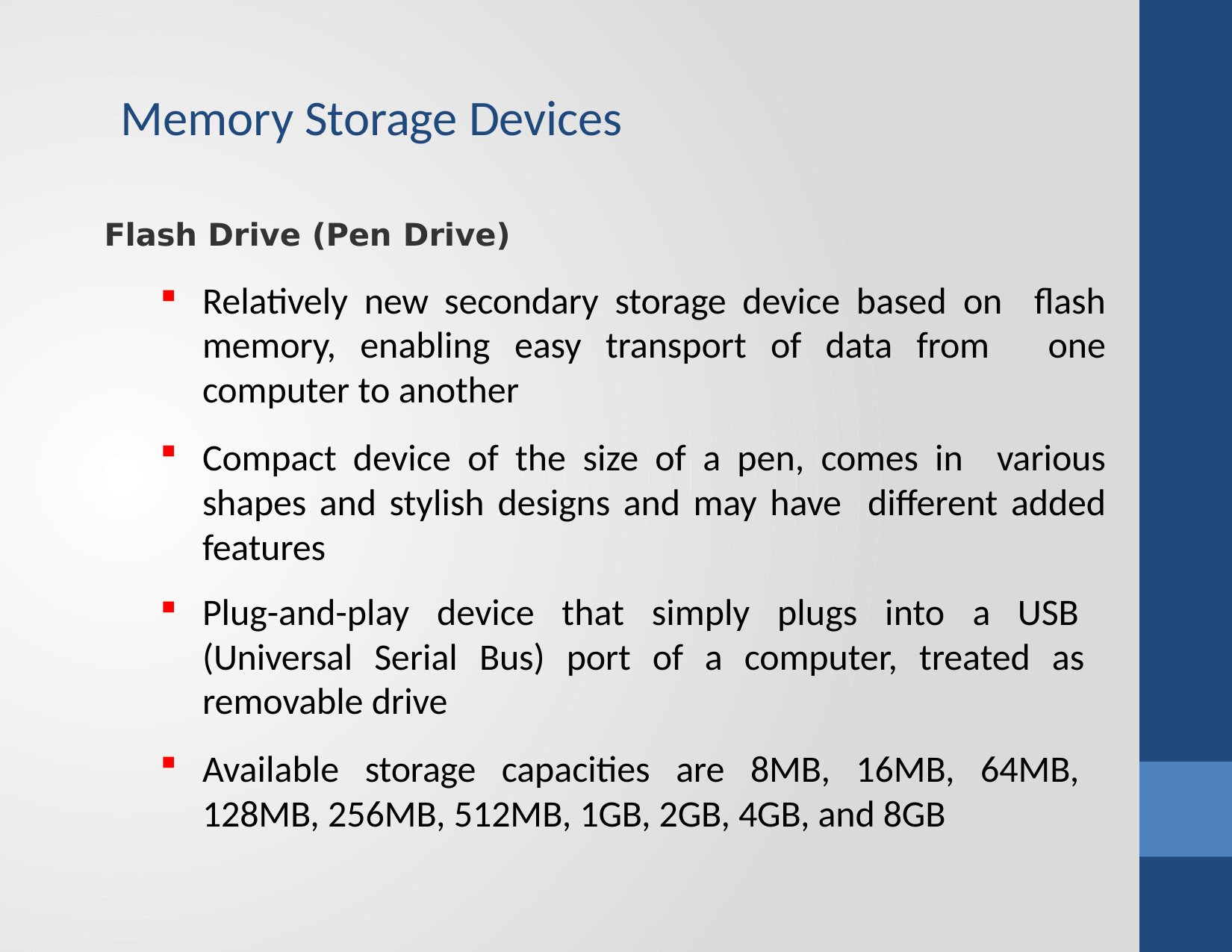

# Memory Storage Devices
Flash Drive (Pen Drive)
Relatively new secondary storage device based on  flash memory, enabling easy transport of data from  one computer to another
Compact device of the size of a pen, comes in  various shapes and stylish designs and may have  different added features
Plug-and-play device that simply plugs into a USB  (Universal Serial Bus) port of a computer, treated as  removable drive
Available storage capacities are 8MB, 16MB, 64MB,  128MB, 256MB, 512MB, 1GB, 2GB, 4GB, and 8GB